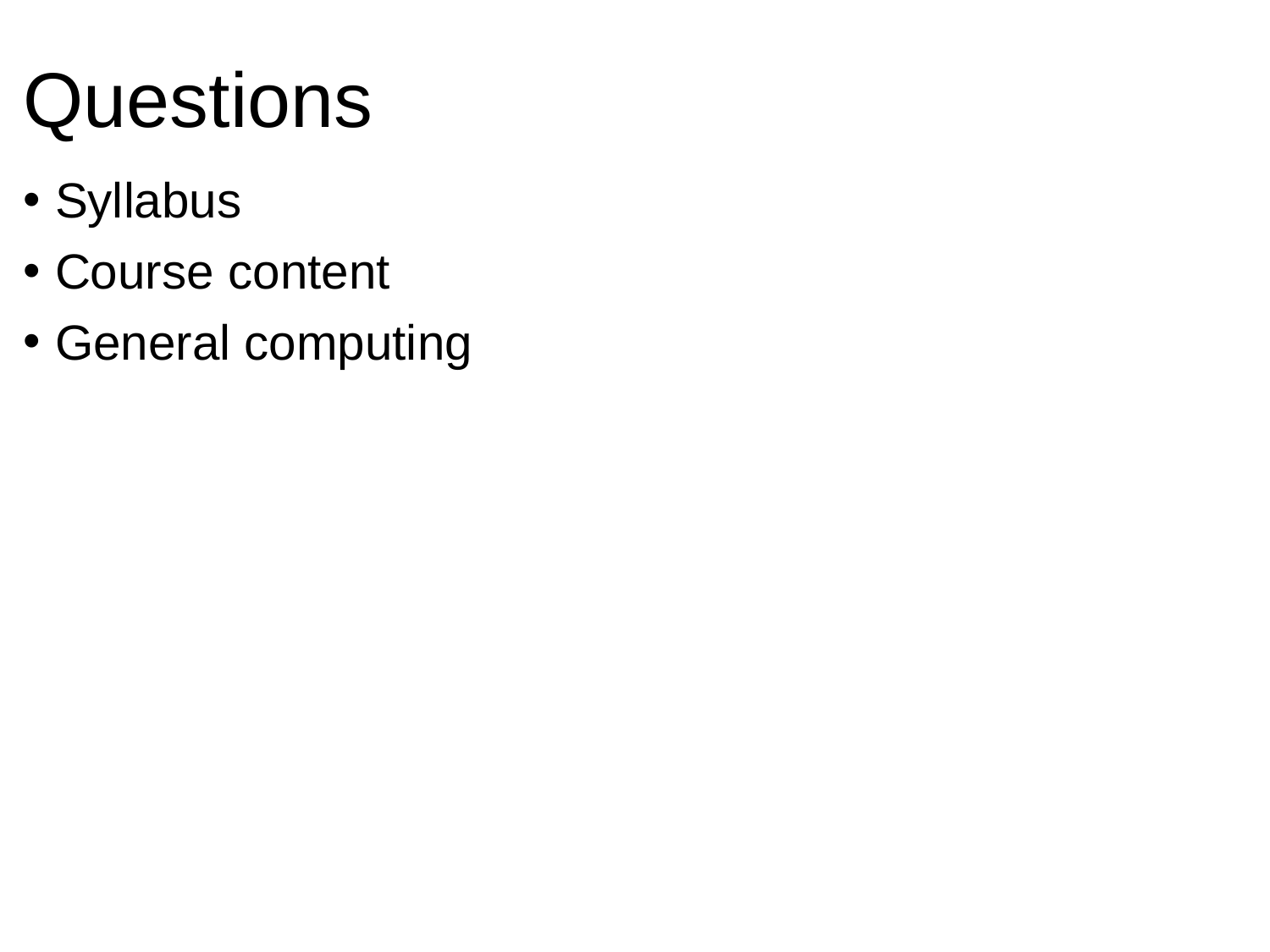

# Questions
Syllabus
Course content
General computing